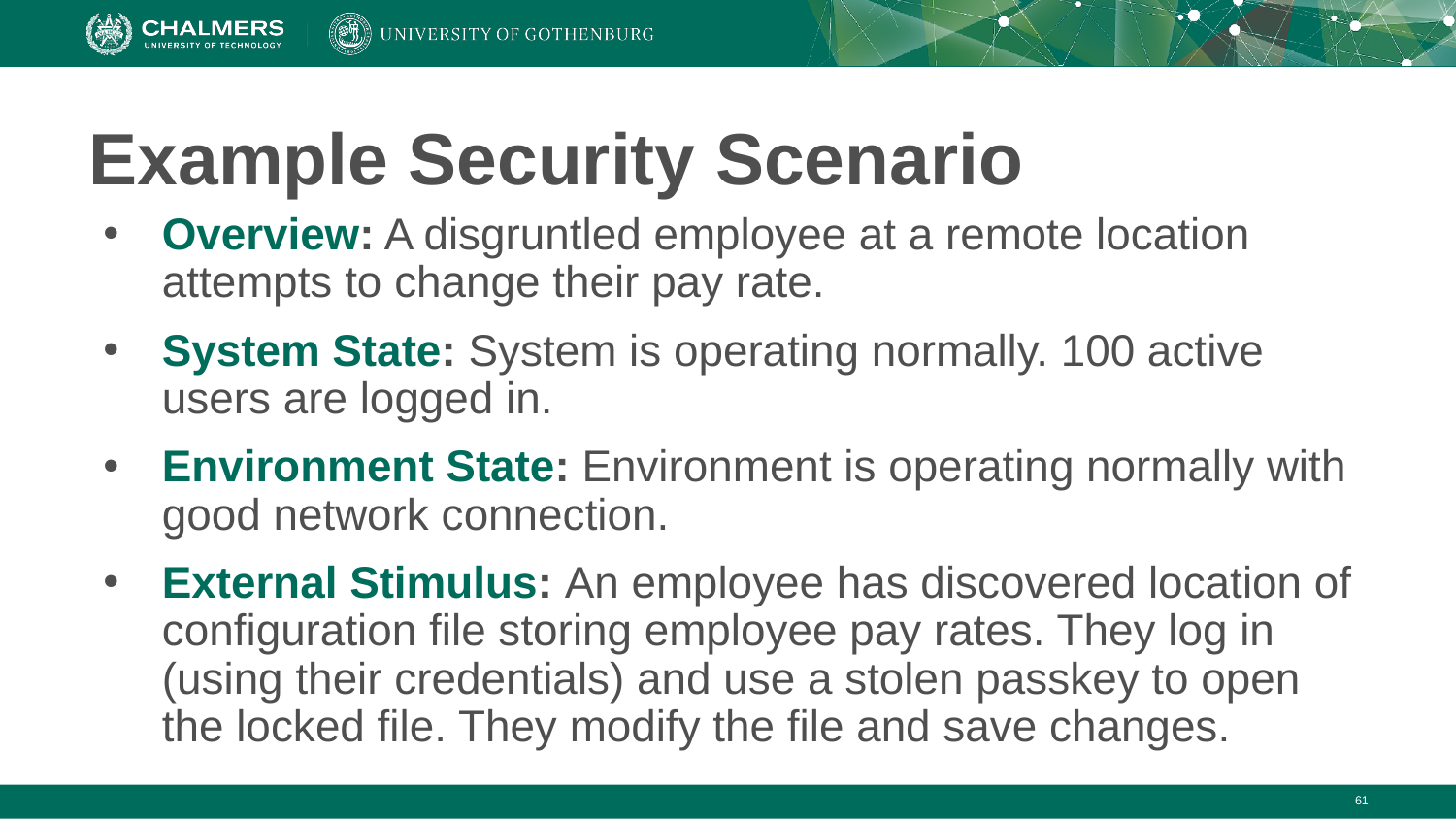

# Example Security Scenario
Overview: A disgruntled employee at a remote location attempts to change their pay rate.
System State: System is operating normally. 100 active users are logged in.
Environment State: Environment is operating normally with good network connection.
External Stimulus: An employee has discovered location of configuration file storing employee pay rates. They log in (using their credentials) and use a stolen passkey to open the locked file. They modify the file and save changes.
61